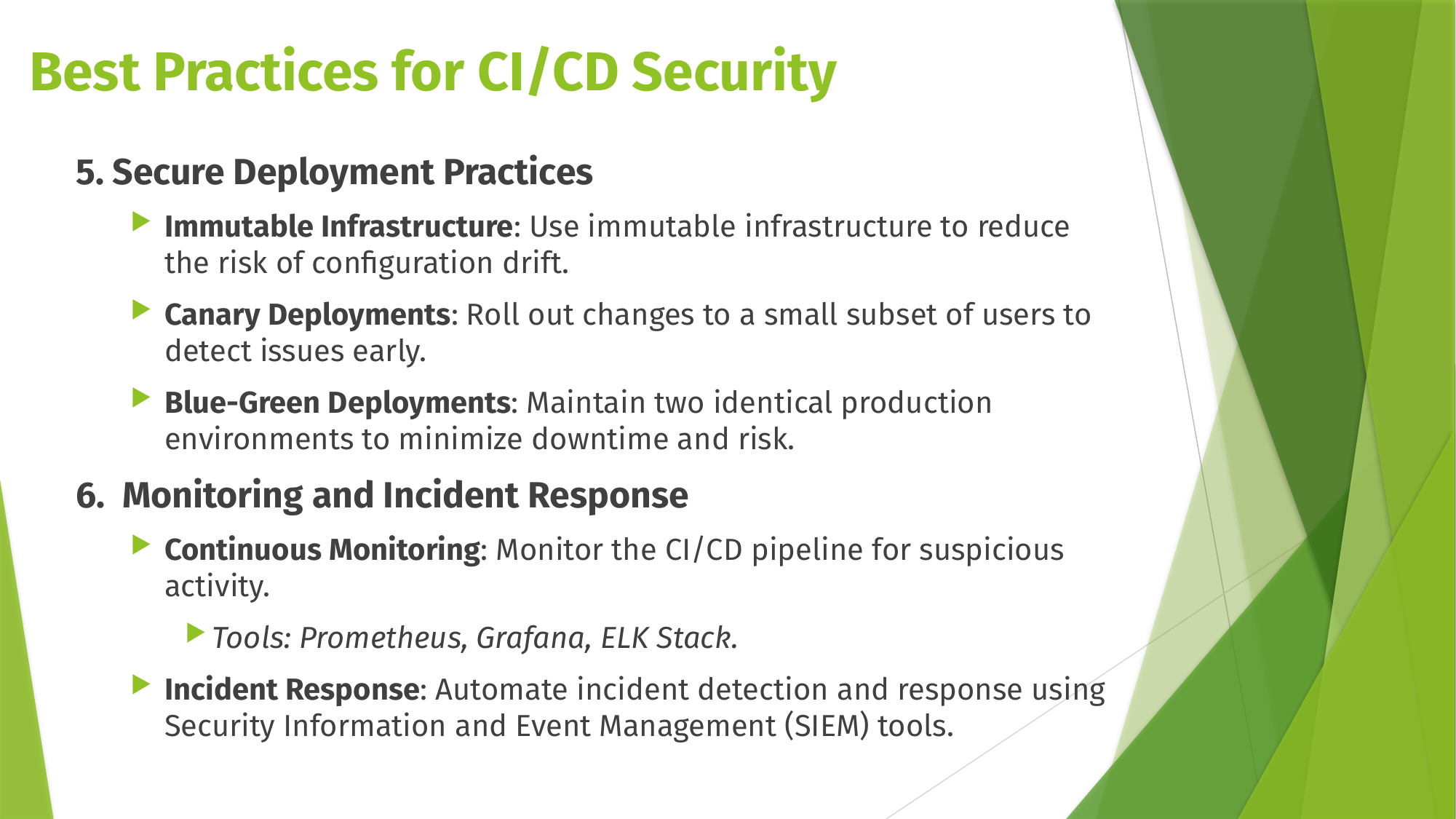

# Best Practices for CI/CD Security
5. Secure Deployment Practices
Immutable Infrastructure: Use immutable infrastructure to reduce the risk of configuration drift.
Canary Deployments: Roll out changes to a small subset of users to detect issues early.
Blue-Green Deployments: Maintain two identical production environments to minimize downtime and risk.
6.  Monitoring and Incident Response
Continuous Monitoring: Monitor the CI/CD pipeline for suspicious activity.
Tools: Prometheus, Grafana, ELK Stack.
Incident Response: Automate incident detection and response using Security Information and Event Management (SIEM) tools.